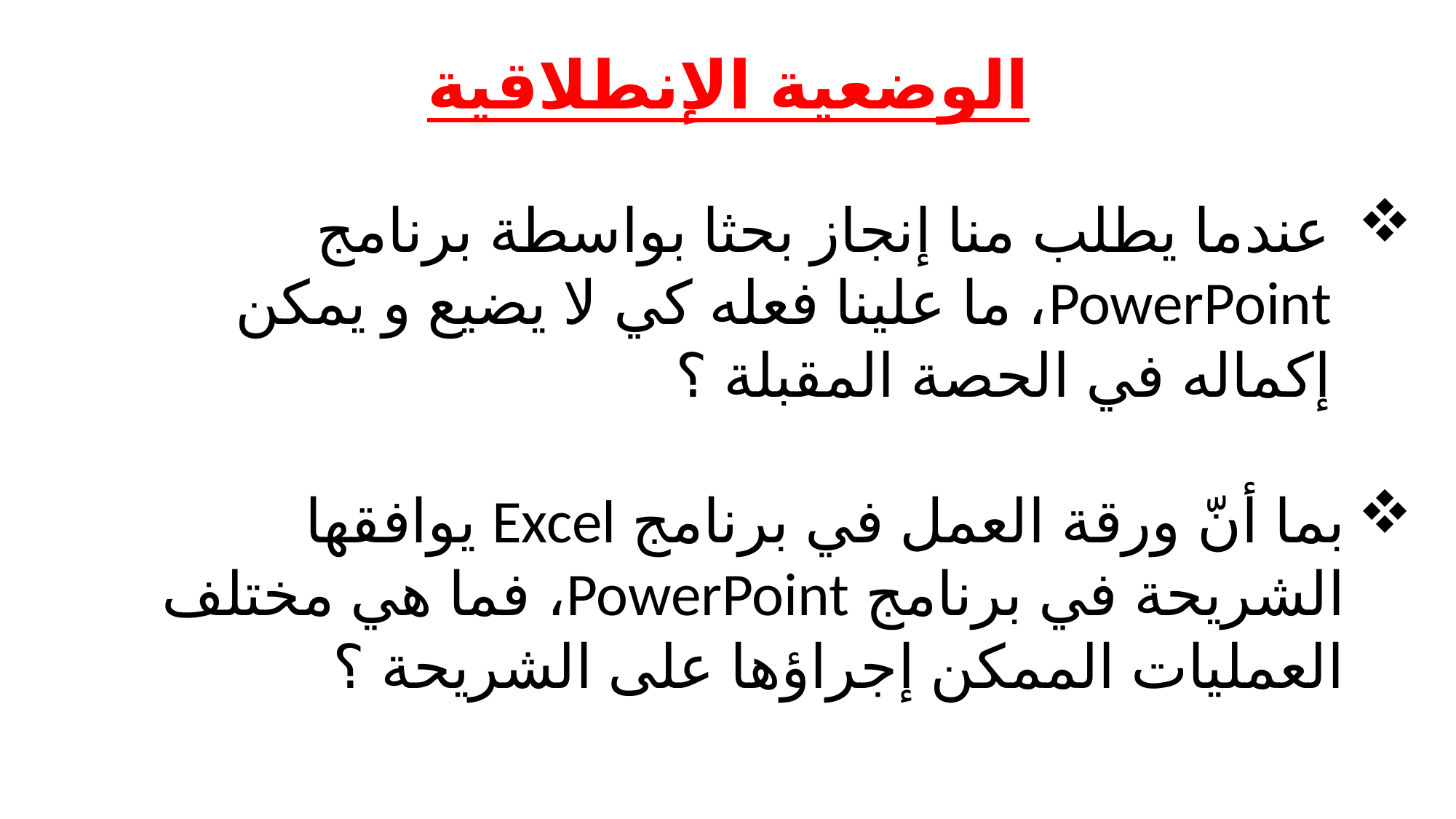

الوضعية الإنطلاقية
عندما يطلب منا إنجاز بحثا بواسطة برنامج PowerPoint، ما علينا فعله كي لا يضيع و يمكن إكماله في الحصة المقبلة ؟

بما أنّ ورقة العمل في برنامج Excel يوافقها الشريحة في برنامج PowerPoint، فما هي مختلف العمليات الممكن إجراؤها على الشريحة ؟